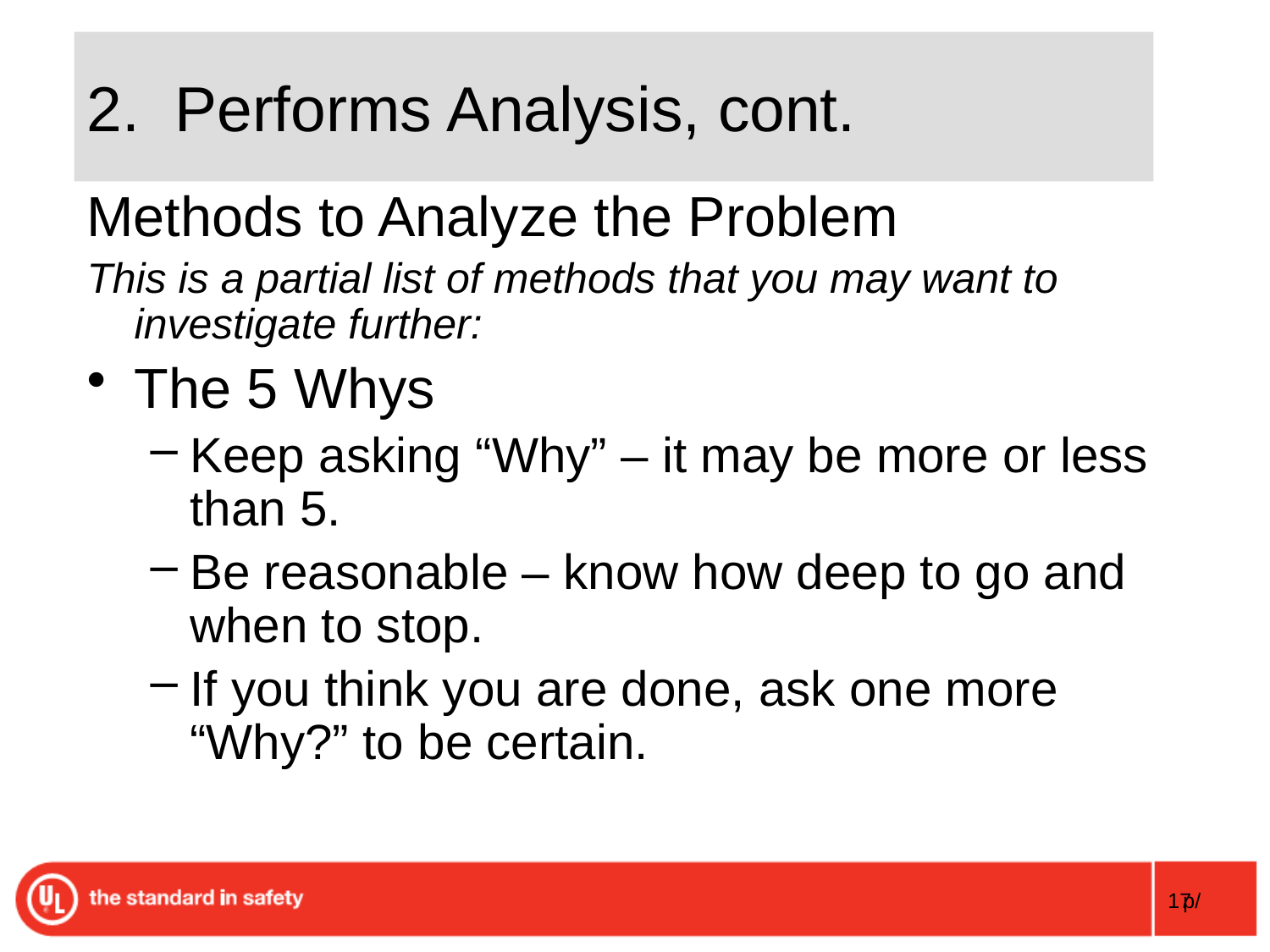

# 2.  Performs Analysis, cont.
Methods to Analyze the Problem
This is a partial list of methods that you may want to investigate further:
The 5 Whys
Keep asking “Why” – it may be more or less than 5.
Be reasonable – know how deep to go and when to stop.
If you think you are done, ask one more “Why?” to be certain.